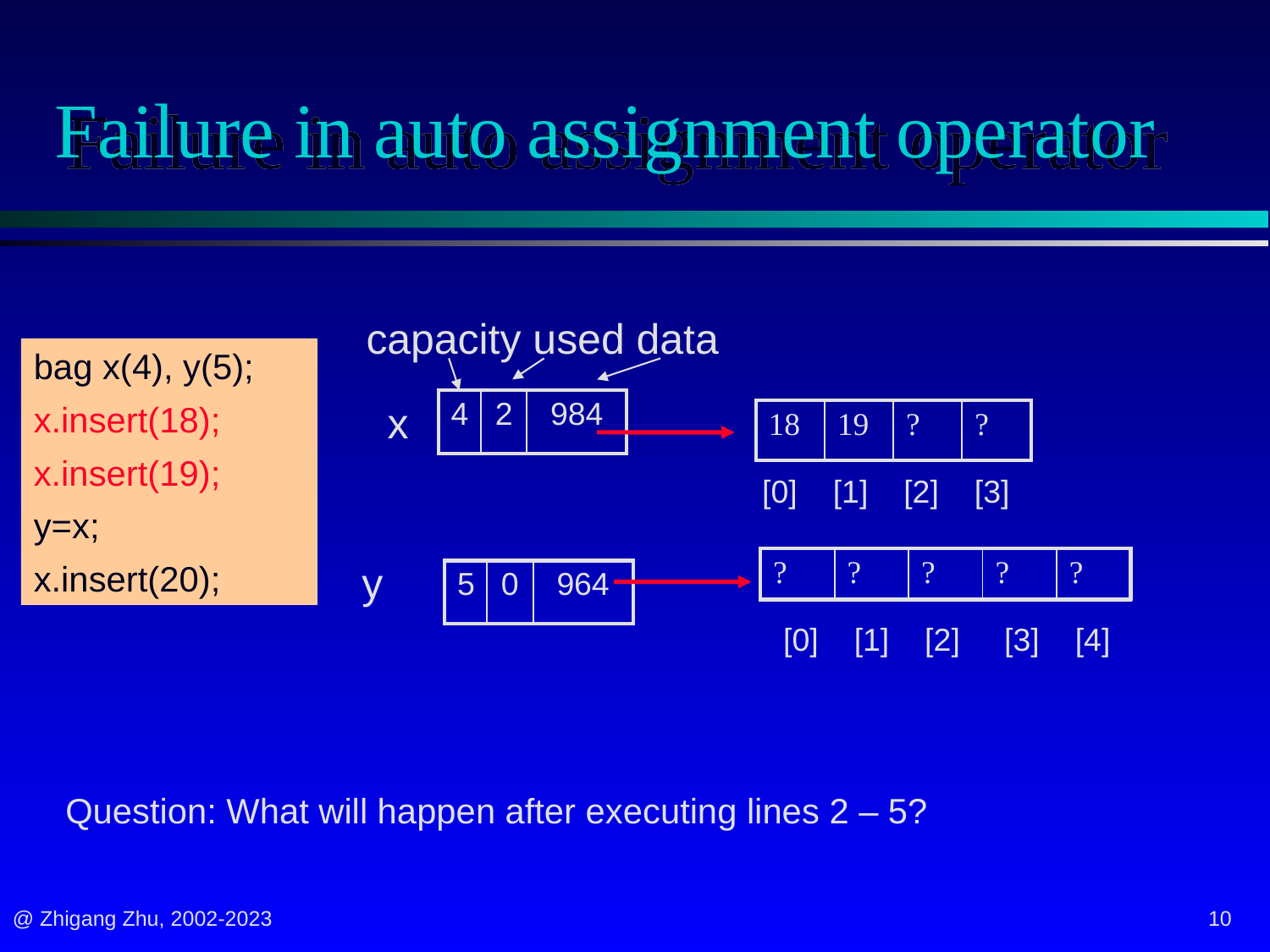

# Failure in auto assignment operator
capacity used data
bag x(4), y(5);
x.insert(18);
x.insert(19);
y=x;
x.insert(20);

x
| 4 | 2 | 984 |
| --- | --- | --- |
| 18 | 19 | ? | ? |
| --- | --- | --- | --- |

 [0]    [1]    [2]    [3]
| ? | ? | ? | ? | ? |
| --- | --- | --- | --- | --- |
y
| 5 | 0 | 964 |
| --- | --- | --- |

 [0]    [1]    [2]     [3]    [4]
Question: What will happen after executing lines 2 – 5?